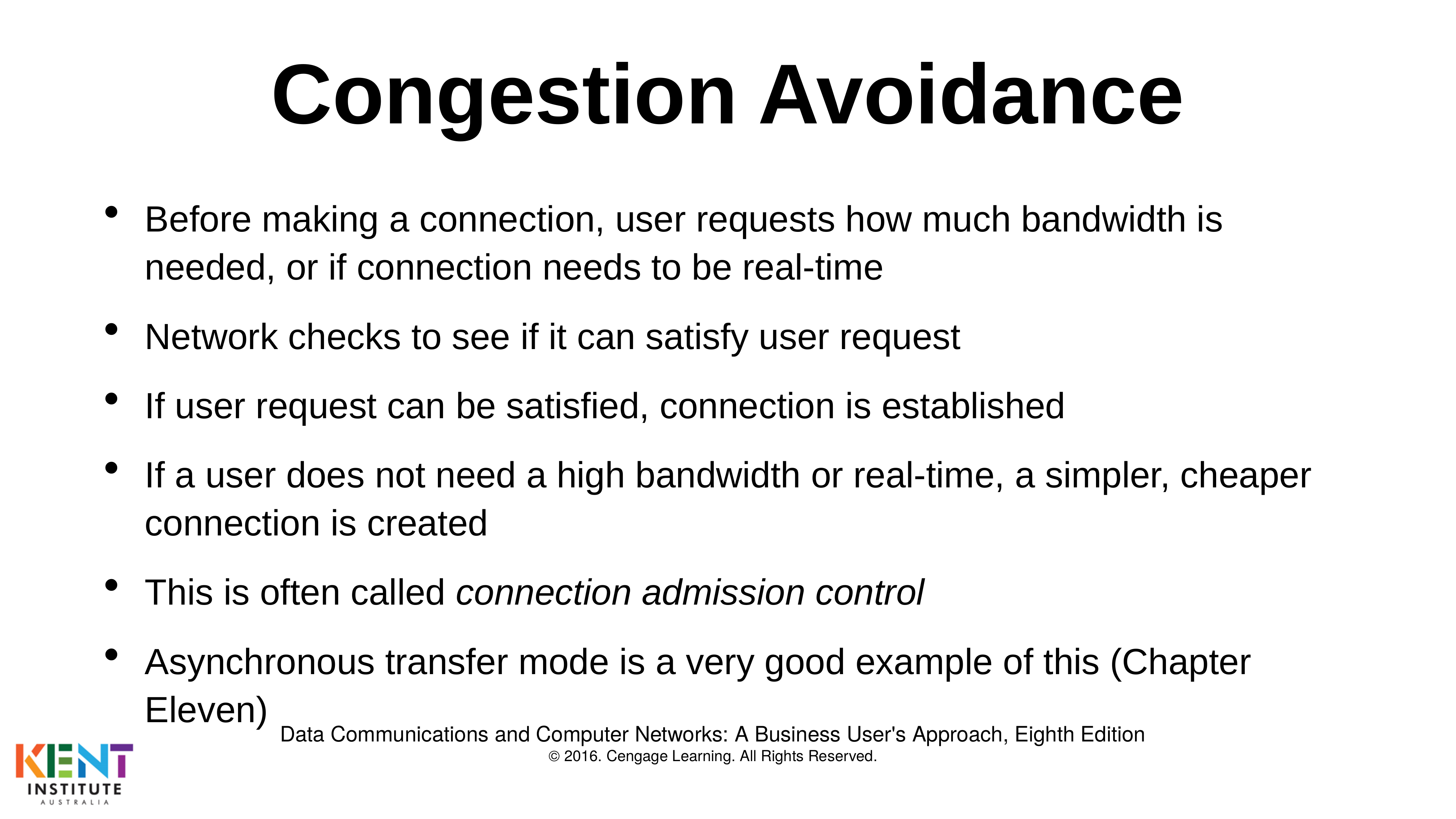

# Congestion Avoidance
Before making a connection, user requests how much bandwidth is needed, or if connection needs to be real-time
Network checks to see if it can satisfy user request
If user request can be satisfied, connection is established
If a user does not need a high bandwidth or real-time, a simpler, cheaper connection is created
This is often called connection admission control
Asynchronous transfer mode is a very good example of this (Chapter Eleven)
Data Communications and Computer Networks: A Business User's Approach, Eighth Edition
© 2016. Cengage Learning. All Rights Reserved.